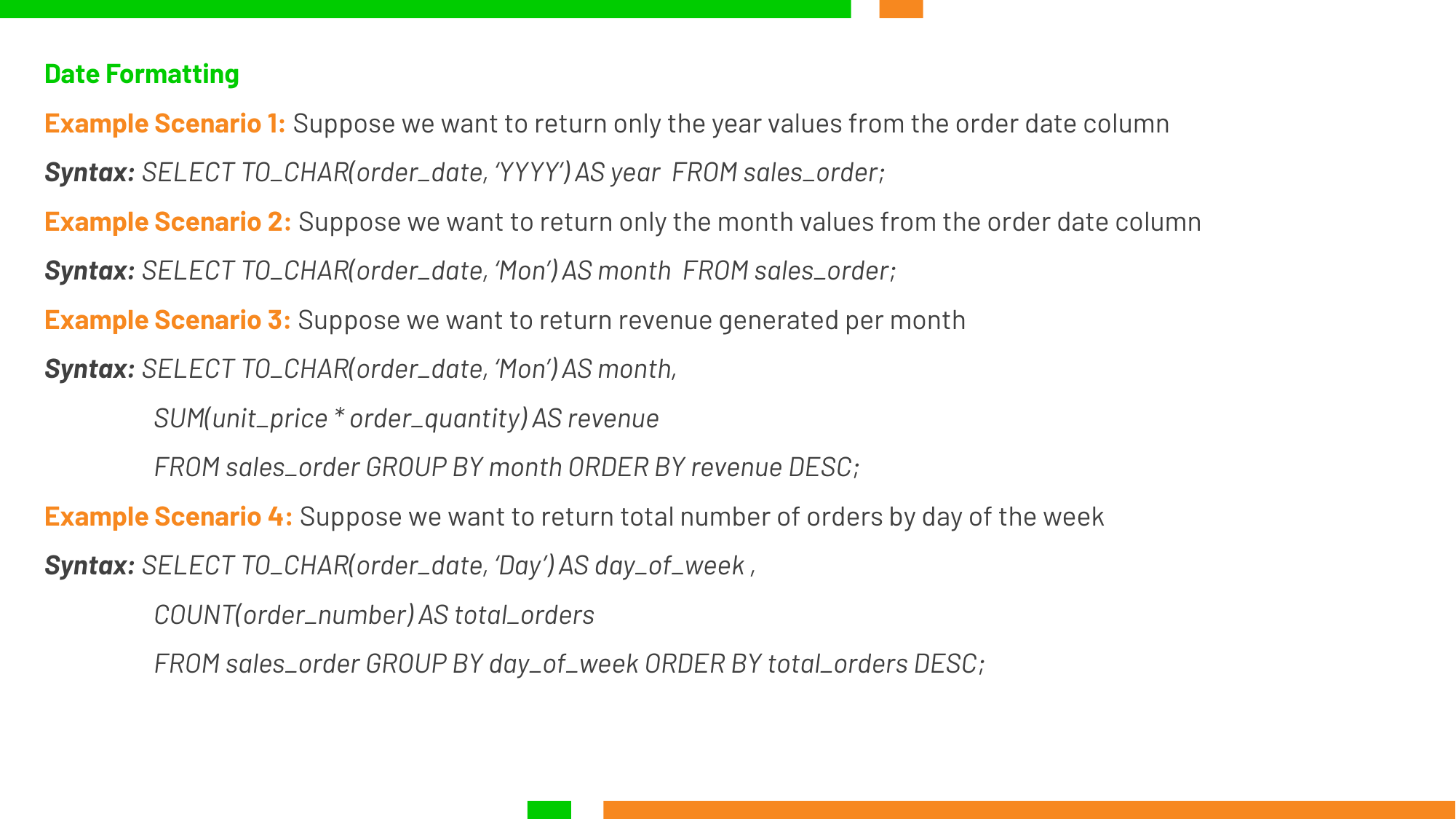

Date Formatting
Example Scenario 1: Suppose we want to return only the year values from the order date column
Syntax: SELECT TO_CHAR(order_date, ‘YYYY’) AS year  FROM sales_order;
Example Scenario 2: Suppose we want to return only the month values from the order date column
Syntax: SELECT TO_CHAR(order_date, ‘Mon’) AS month  FROM sales_order;
Example Scenario 3: Suppose we want to return revenue generated per month
Syntax: SELECT TO_CHAR(order_date, ‘Mon’) AS month,
	SUM(unit_price * order_quantity) AS revenue
	FROM sales_order GROUP BY month ORDER BY revenue DESC;
Example Scenario 4: Suppose we want to return total number of orders by day of the week
Syntax: SELECT TO_CHAR(order_date, ‘Day’) AS day_of_week ,
	COUNT(order_number) AS total_orders
	FROM sales_order GROUP BY day_of_week ORDER BY total_orders DESC;